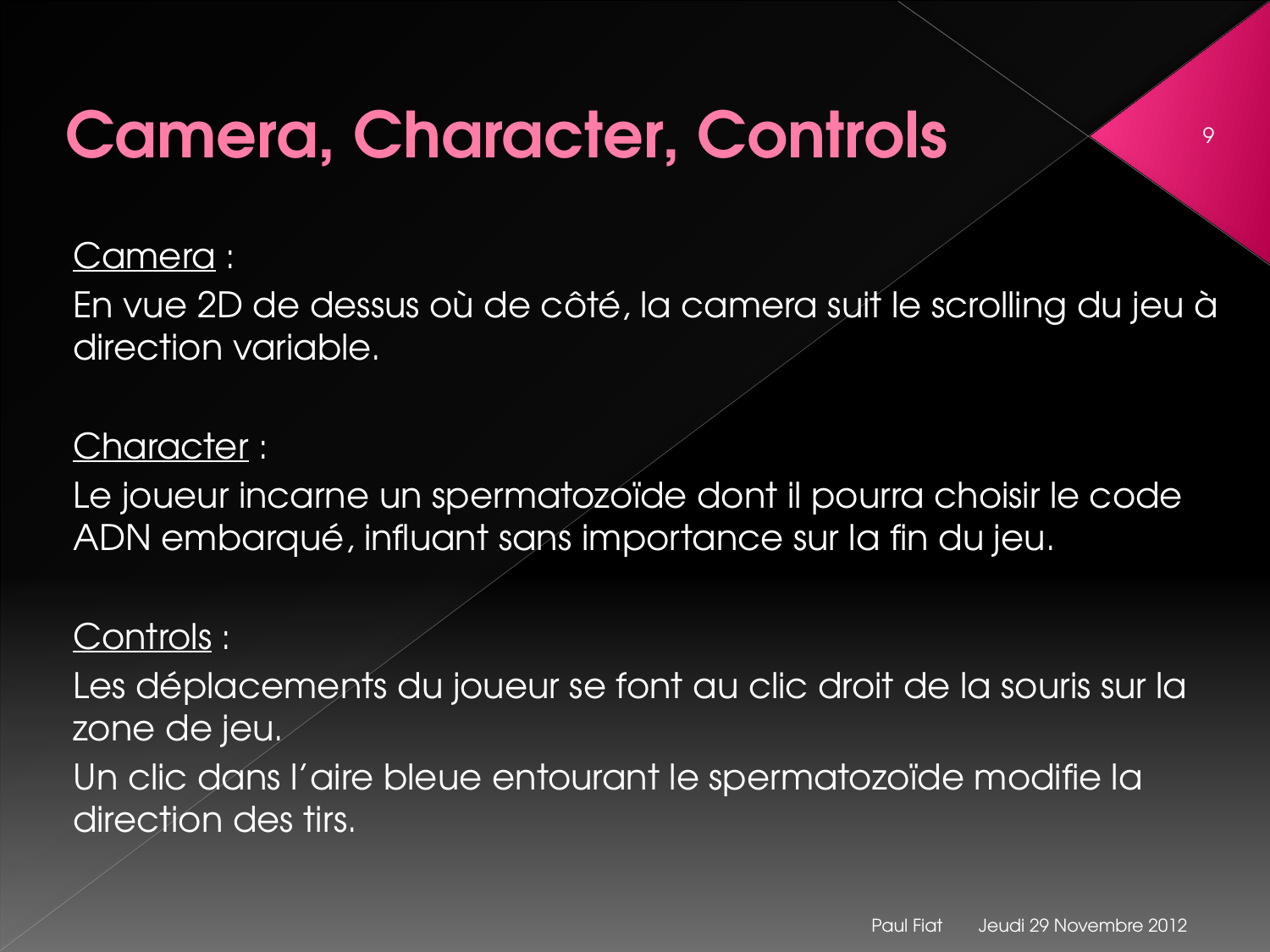

# Camera, Character, Controls
9
Camera :
En vue 2D de dessus où de côté, la camera suit le scrolling du jeu à direction variable.

Character :
Le joueur incarne un spermatozoïde dont il pourra choisir le code ADN embarqué, influant sans importance sur la fin du jeu.

Controls :
Les déplacements du joueur se font au clic droit de la souris sur la zone de jeu.
Un clic dans l’aire bleue entourant le spermatozoïde modifie la direction des tirs.
Jeudi 29 Novembre 2012
Paul Fiat